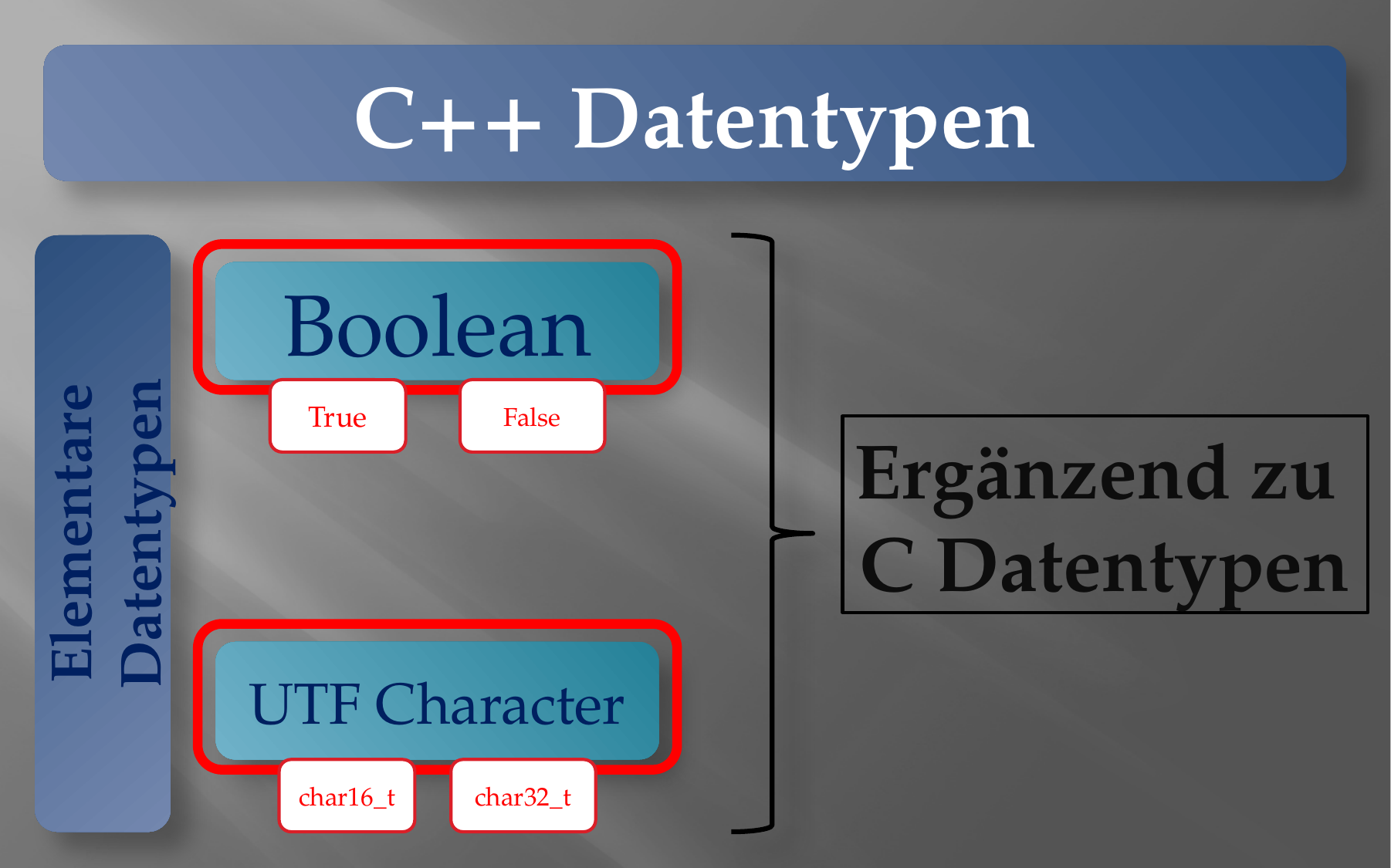

C++ Datentypen

Boolean
True
False
Ergänzend zu
C Datentypen
Elementare Datentypen

UTF Character
char16_t
char32_t